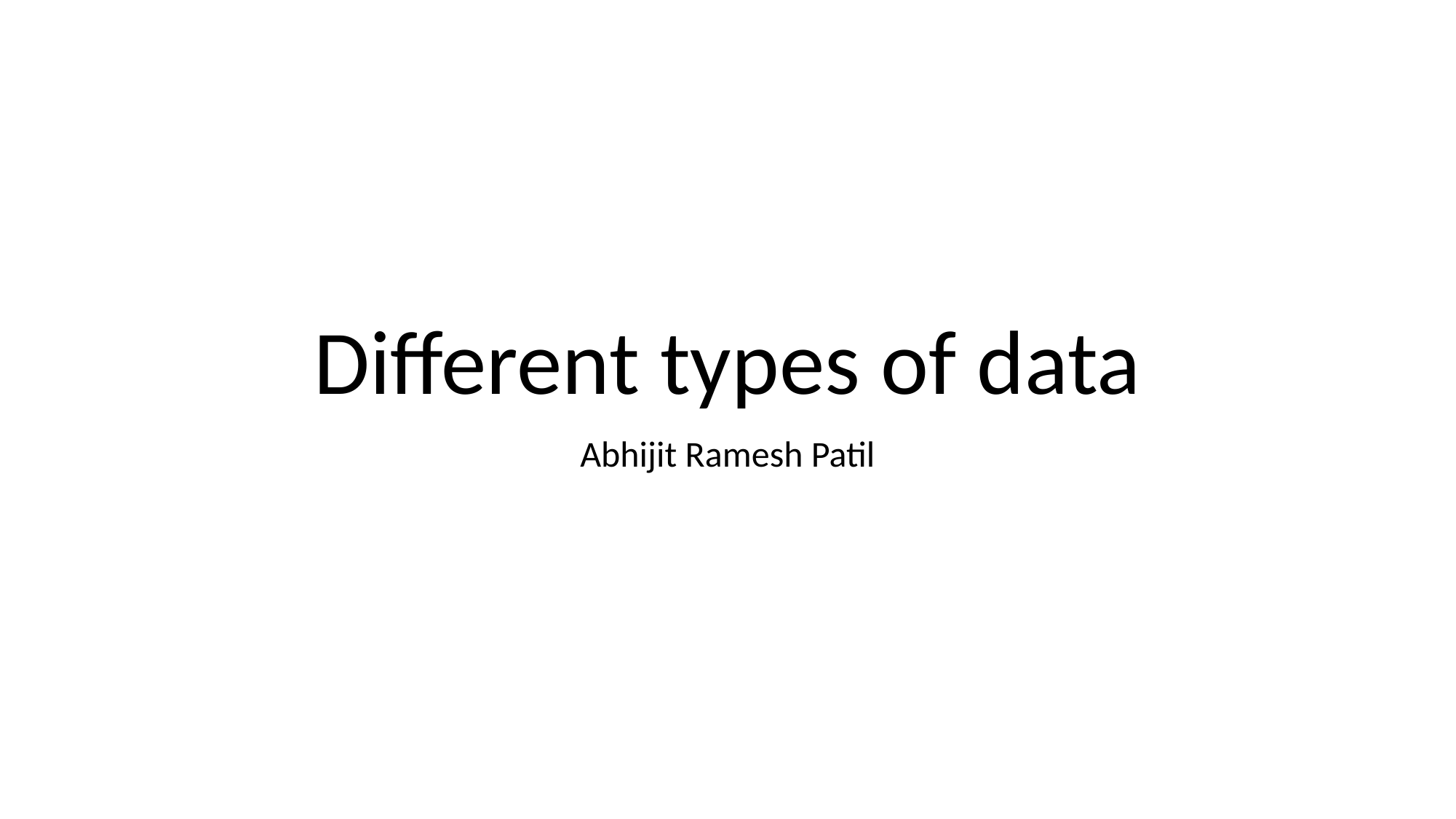

# Different types of data
Abhijit Ramesh Patil